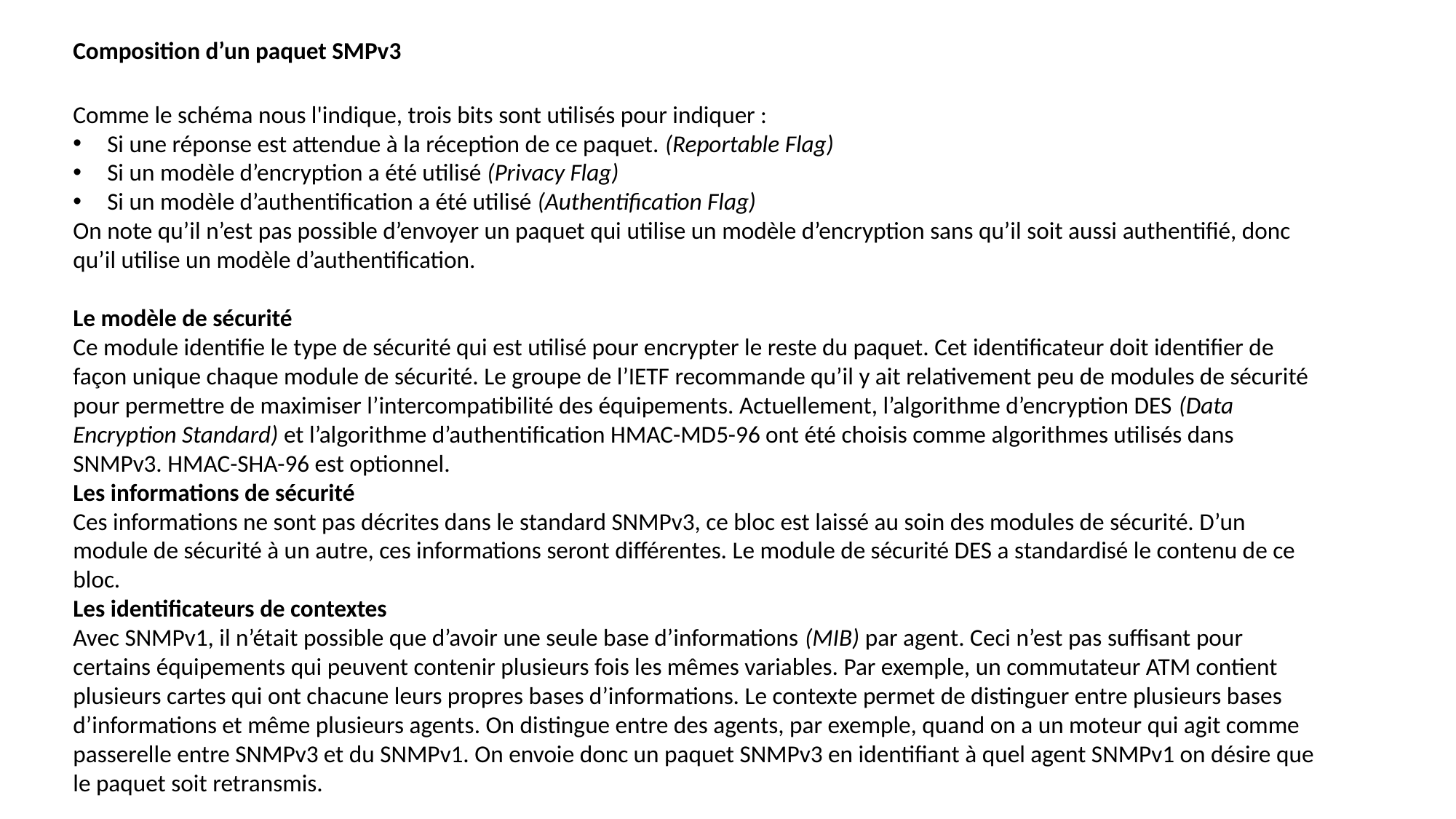

Composition d’un paquet SMPv3
Comme le schéma nous l'indique, trois bits sont utilisés pour indiquer :
Si une réponse est attendue à la réception de ce paquet. (Reportable Flag)
Si un modèle d’encryption a été utilisé (Privacy Flag)
Si un modèle d’authentification a été utilisé (Authentification Flag)
On note qu’il n’est pas possible d’envoyer un paquet qui utilise un modèle d’encryption sans qu’il soit aussi authentifié, donc qu’il utilise un modèle d’authentification.

Le modèle de sécurité
Ce module identifie le type de sécurité qui est utilisé pour encrypter le reste du paquet. Cet identificateur doit identifier de façon unique chaque module de sécurité. Le groupe de l’IETF recommande qu’il y ait relativement peu de modules de sécurité pour permettre de maximiser l’intercompatibilité des équipements. Actuellement, l’algorithme d’encryption DES (Data Encryption Standard) et l’algorithme d’authentification HMAC-MD5-96 ont été choisis comme algorithmes utilisés dans SNMPv3. HMAC-SHA-96 est optionnel.
Les informations de sécurité
Ces informations ne sont pas décrites dans le standard SNMPv3, ce bloc est laissé au soin des modules de sécurité. D’un module de sécurité à un autre, ces informations seront différentes. Le module de sécurité DES a standardisé le contenu de ce bloc.
Les identificateurs de contextes
Avec SNMPv1, il n’était possible que d’avoir une seule base d’informations (MIB) par agent. Ceci n’est pas suffisant pour certains équipements qui peuvent contenir plusieurs fois les mêmes variables. Par exemple, un commutateur ATM contient plusieurs cartes qui ont chacune leurs propres bases d’informations. Le contexte permet de distinguer entre plusieurs bases d’informations et même plusieurs agents. On distingue entre des agents, par exemple, quand on a un moteur qui agit comme passerelle entre SNMPv3 et du SNMPv1. On envoie donc un paquet SNMPv3 en identifiant à quel agent SNMPv1 on désire que le paquet soit retransmis.